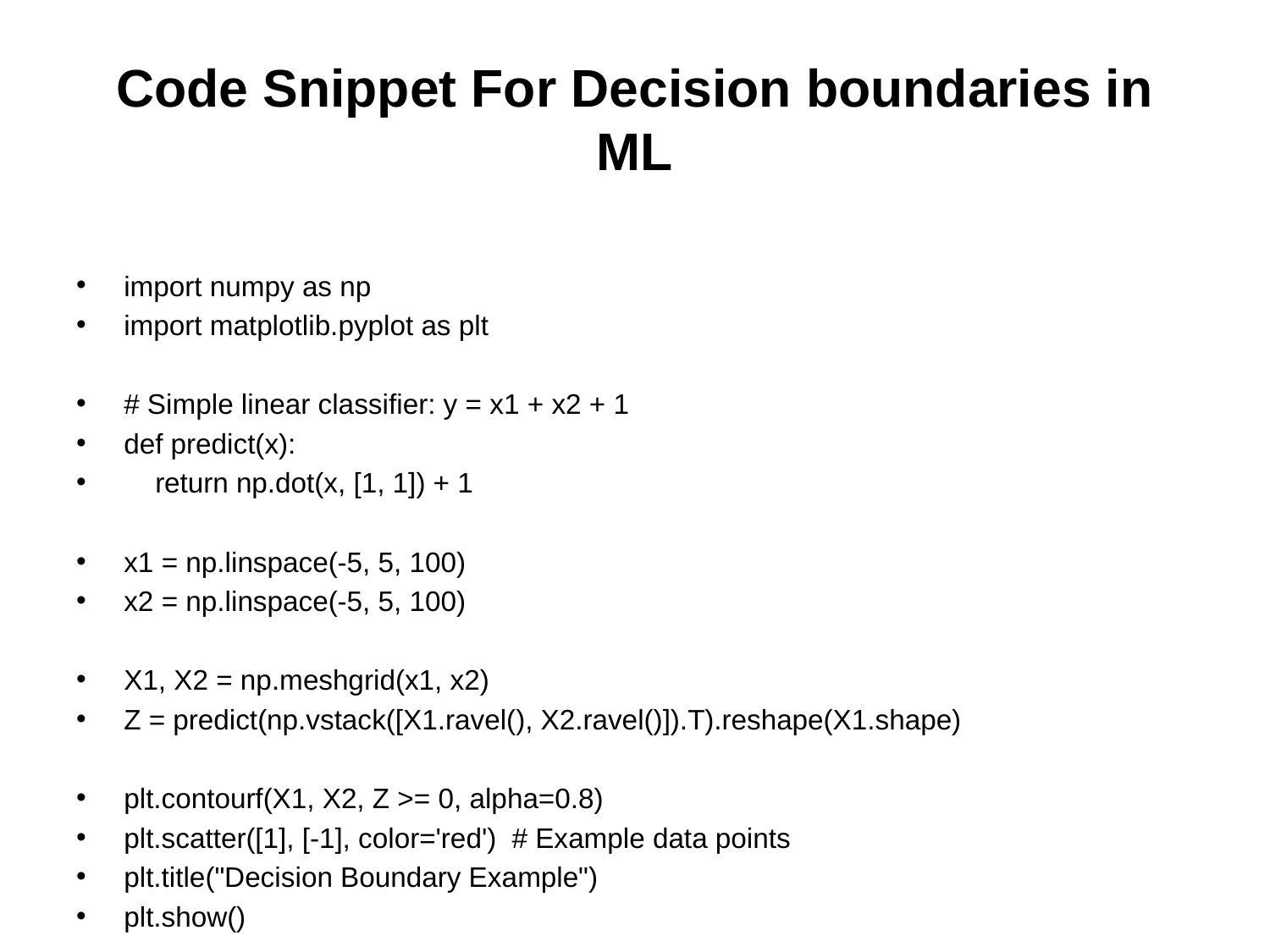

# Code Snippet For Decision boundaries in ML

import numpy as np
import matplotlib.pyplot as plt

# Simple linear classifier: y = x1 + x2 + 1
def predict(x):
    return np.dot(x, [1, 1]) + 1

x1 = np.linspace(-5, 5, 100)
x2 = np.linspace(-5, 5, 100)

X1, X2 = np.meshgrid(x1, x2)
Z = predict(np.vstack([X1.ravel(), X2.ravel()]).T).reshape(X1.shape)

plt.contourf(X1, X2, Z >= 0, alpha=0.8)
plt.scatter([1], [-1], color='red')  # Example data points
plt.title("Decision Boundary Example")
plt.show()